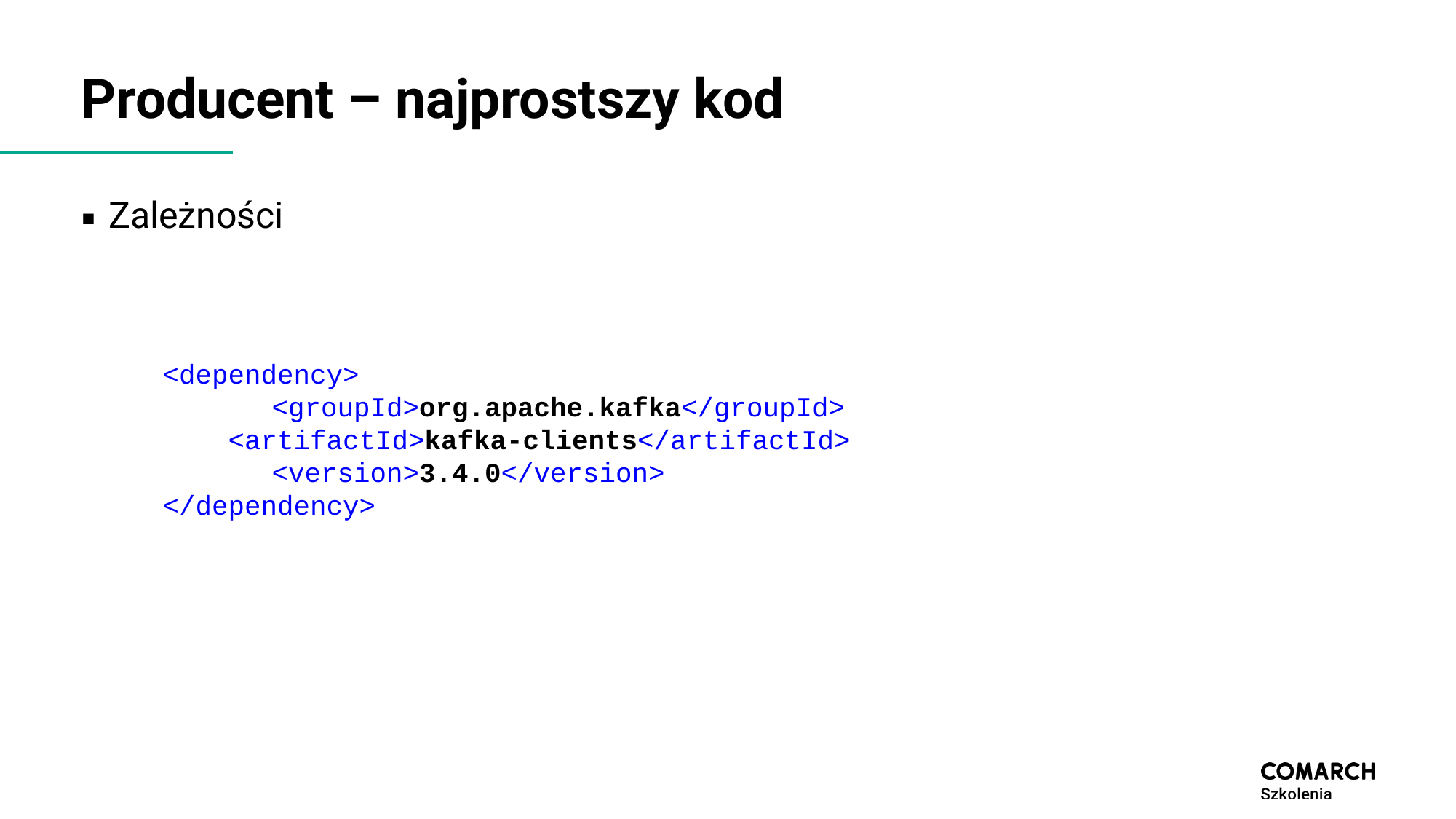

# Producent – najprostszy kod
Zależności

<dependency>
	<groupId>org.apache.kafka</groupId>
    <artifactId>kafka-clients</artifactId>
	<version>3.4.0</version>
</dependency>